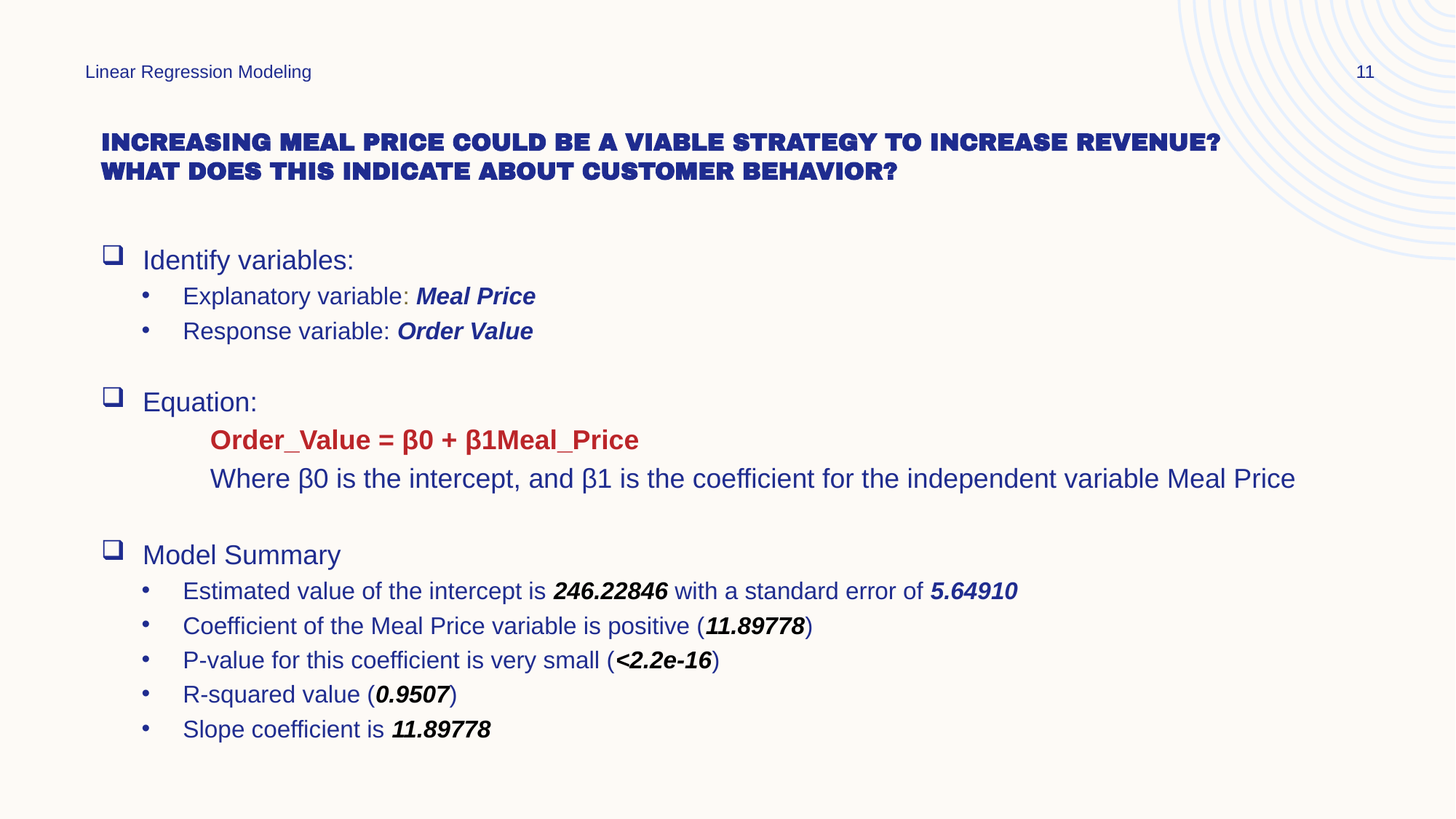

Linear Regression Modeling
11
# Increasing Meal Price could be a viable strategy to increase revenue? what does this indicate about customer behavior?
Identify variables:
Explanatory variable: Meal Price
Response variable: Order Value

Equation:
	Order_Value = β0 + β1Meal_Price
	Where β0 is the intercept, and β1 is the coefficient for the independent variable Meal Price

Model Summary
Estimated value of the intercept is 246.22846 with a standard error of 5.64910
Coefficient of the Meal Price variable is positive (11.89778)
P-value for this coefficient is very small (<2.2e-16)
R-squared value (0.9507)
Slope coefficient is 11.89778